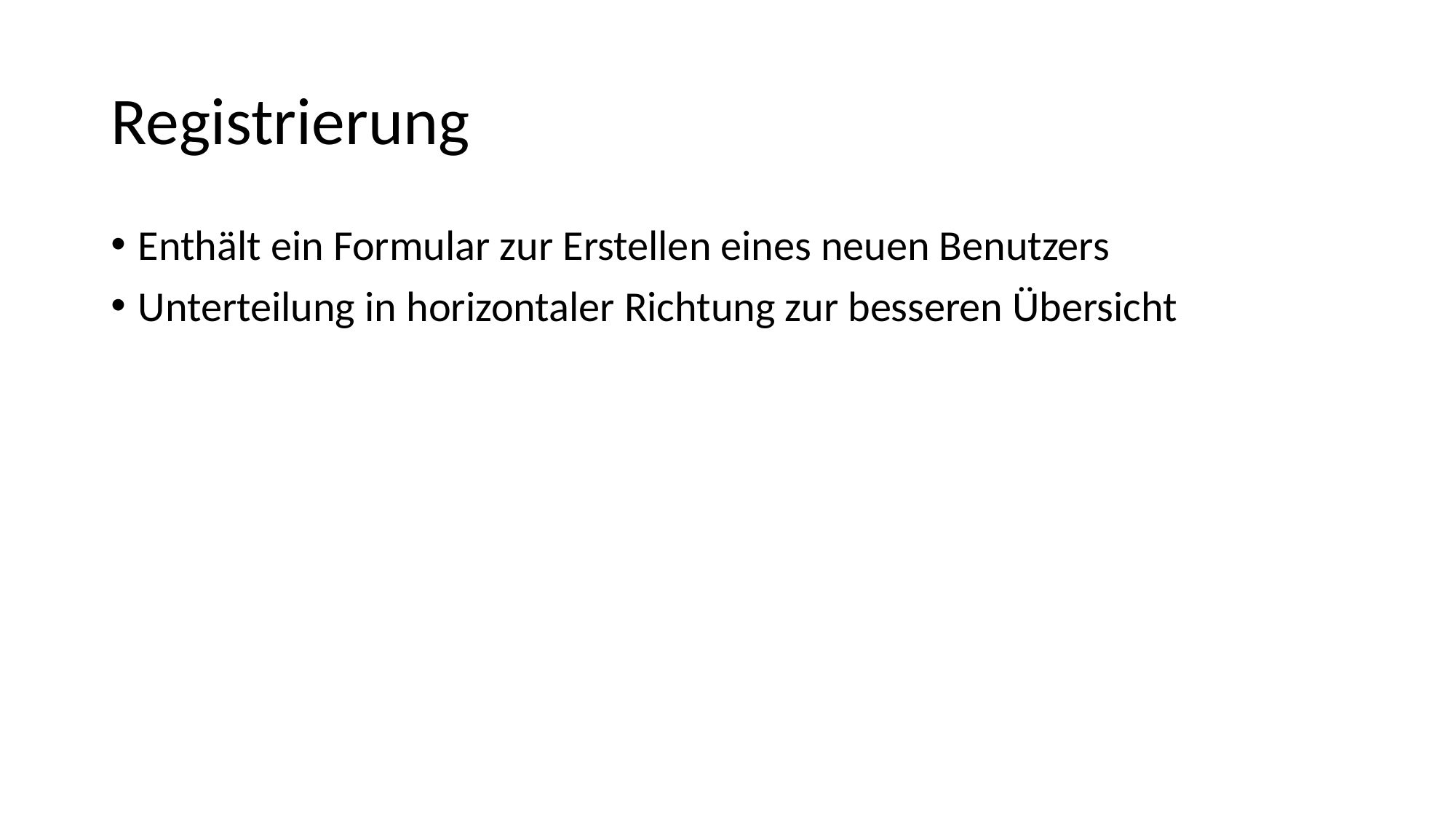

# Registrierung
Enthält ein Formular zur Erstellen eines neuen Benutzers
Unterteilung in horizontaler Richtung zur besseren Übersicht